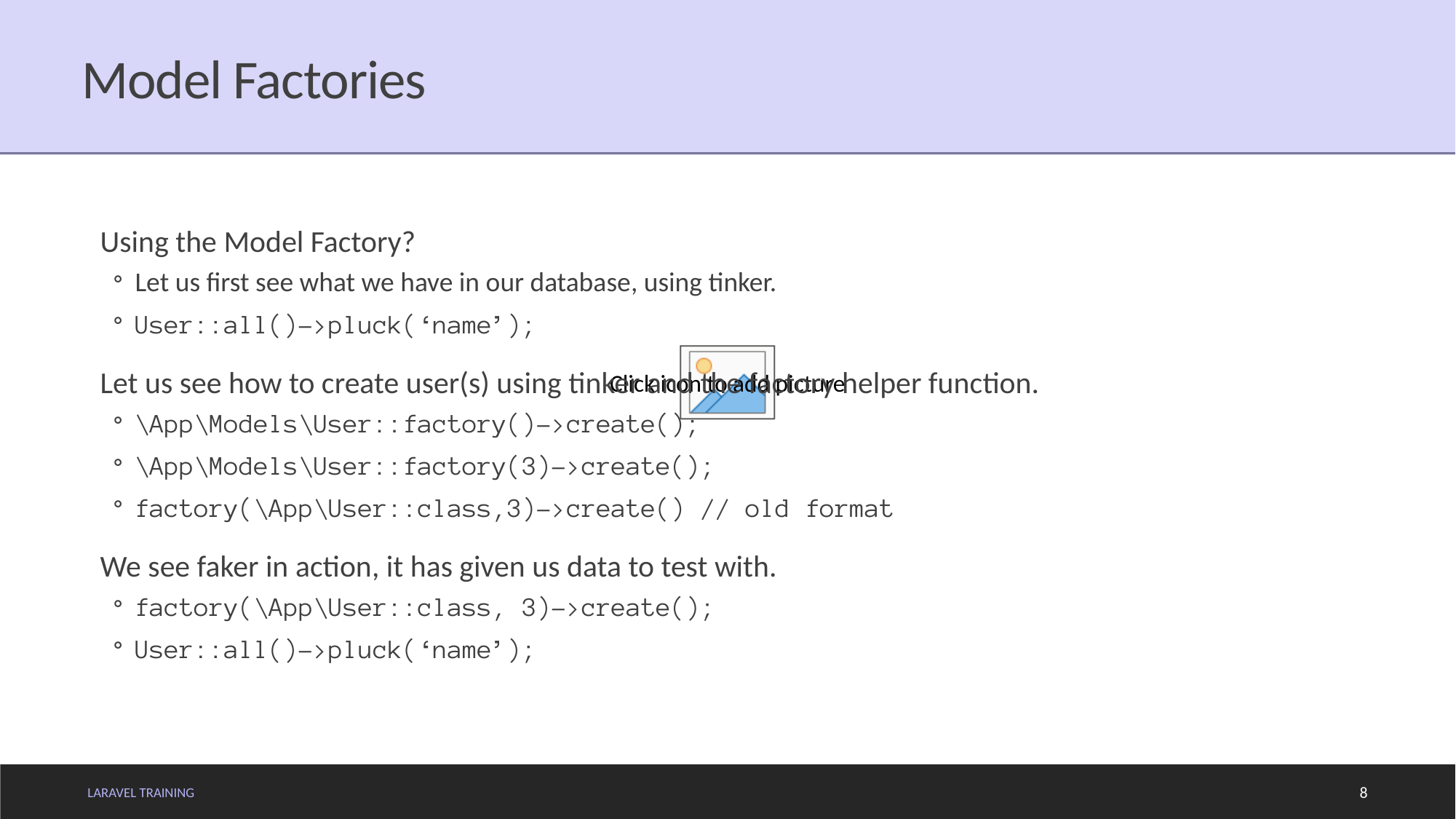

# Model Factories
Using the Model Factory?
Let us first see what we have in our database, using tinker.
User::all()->pluck(‘name’);
Let us see how to create user(s) using tinker and the factory helper function.
\App\Models\User::factory()->create();
\App\Models\User::factory(3)->create();
factory(\App\User::class,3)->create() // old format
We see faker in action, it has given us data to test with.
factory(\App\User::class, 3)->create();
User::all()->pluck(‘name’);
LARAVEL TRAINING
8